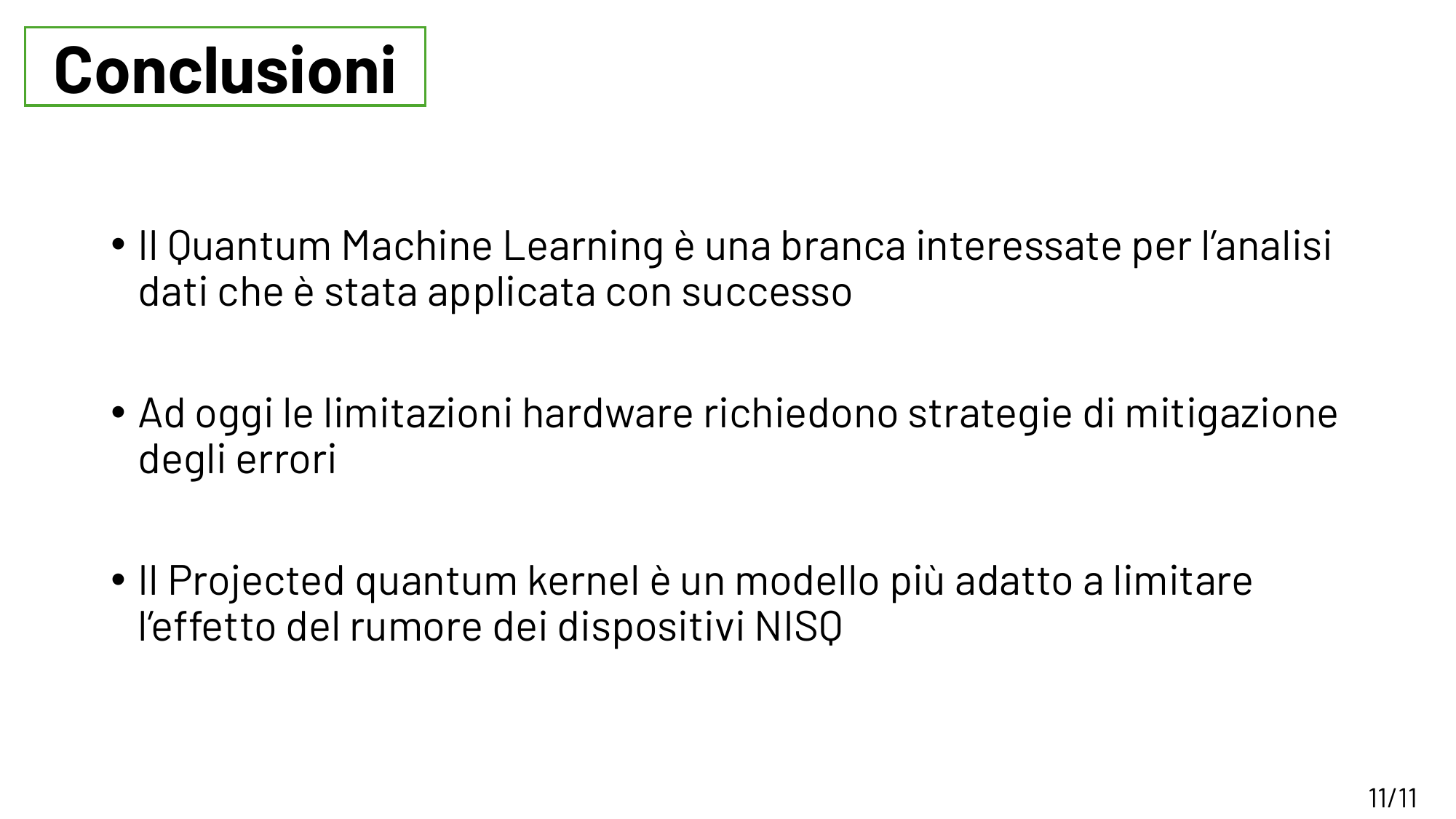

Conclusioni
Il Quantum Machine Learning è una branca interessate per l’analisi dati che è stata applicata con successo

Ad oggi le limitazioni hardware richiedono strategie di mitigazione degli errori

Il Projected quantum kernel è un modello più adatto a limitare l’effetto del rumore dei dispositivi NISQ

11/11